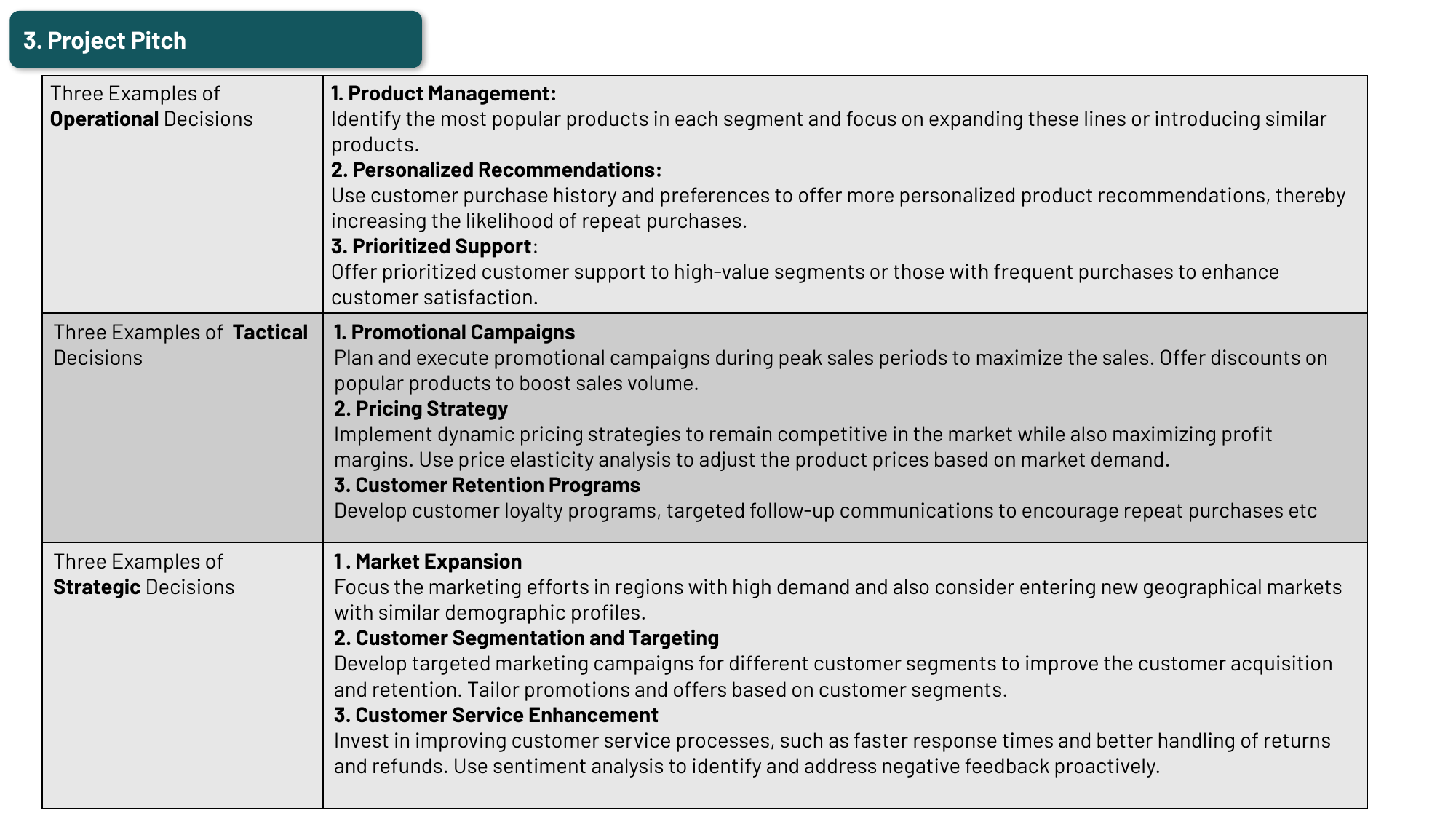

3. Project Pitch
| Three Examples of Operational Decisions | 1. Product Management: Identify the most popular products in each segment and focus on expanding these lines or introducing similar products. 2. Personalized Recommendations: Use customer purchase history and preferences to offer more personalized product recommendations, thereby increasing the likelihood of repeat purchases. 3. Prioritized Support: Offer prioritized customer support to high-value segments or those with frequent purchases to enhance customer satisfaction. |
| --- | --- |
| Three Examples of  Tactical Decisions | 1. Promotional Campaigns Plan and execute promotional campaigns during peak sales periods to maximize the sales. Offer discounts on popular products to boost sales volume. 2. Pricing Strategy Implement dynamic pricing strategies to remain competitive in the market while also maximizing profit margins. Use price elasticity analysis to adjust the product prices based on market demand. 3. Customer Retention Programs Develop customer loyalty programs, targeted follow-up communications to encourage repeat purchases etc |
| Three Examples of Strategic Decisions | 1 . Market Expansion Focus the marketing efforts in regions with high demand and also consider entering new geographical markets with similar demographic profiles. 2. Customer Segmentation and Targeting Develop targeted marketing campaigns for different customer segments to improve the customer acquisition and retention. Tailor promotions and offers based on customer segments. 3. Customer Service Enhancement Invest in improving customer service processes, such as faster response times and better handling of returns and refunds. Use sentiment analysis to identify and address negative feedback proactively. |